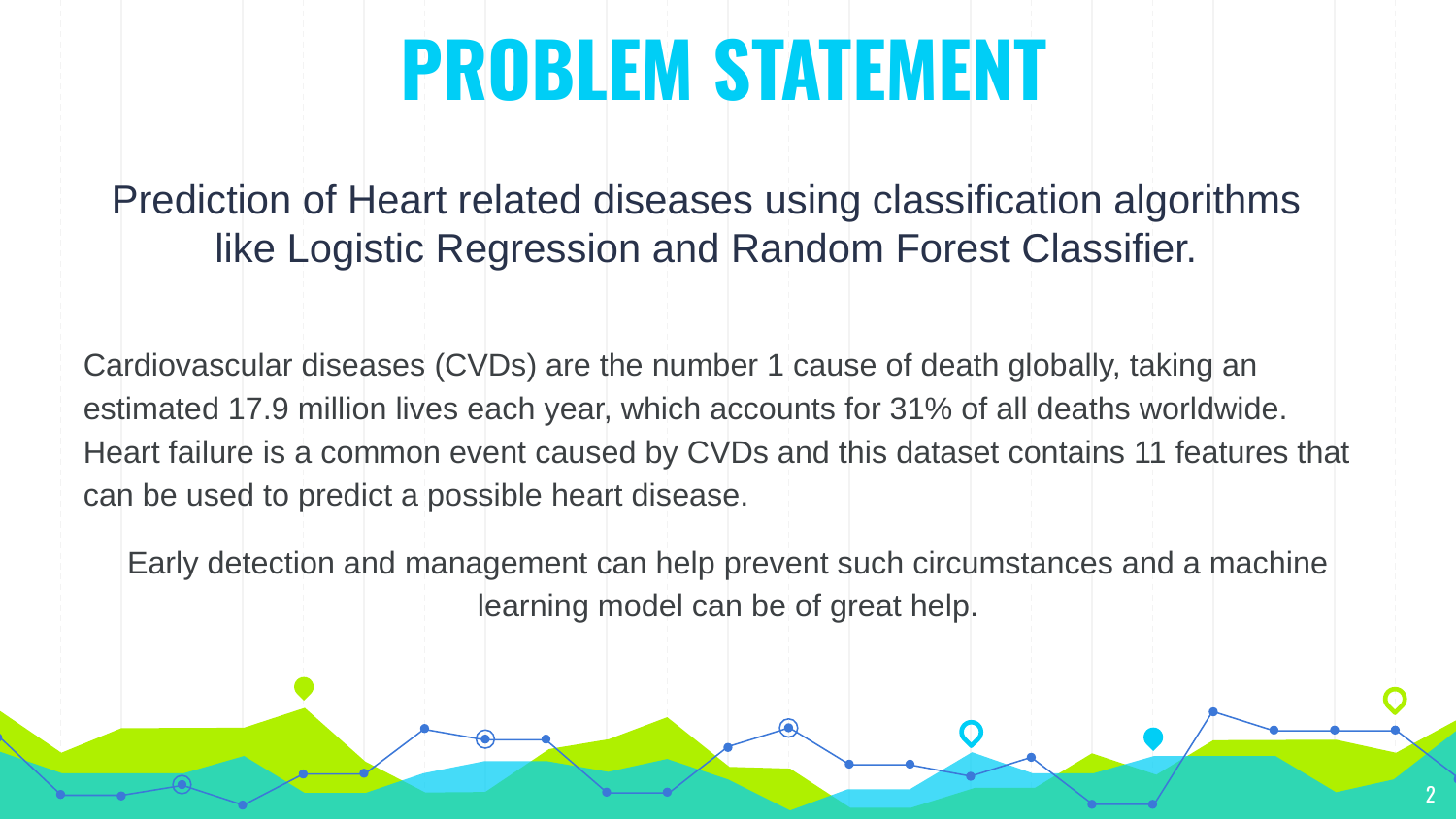

# PROBLEM STATEMENT
Prediction of Heart related diseases using classification algorithms like Logistic Regression and Random Forest Classifier.
Cardiovascular diseases (CVDs) are the number 1 cause of death globally, taking an estimated 17.9 million lives each year, which accounts for 31% of all deaths worldwide. Heart failure is a common event caused by CVDs and this dataset contains 11 features that can be used to predict a possible heart disease.
Early detection and management can help prevent such circumstances and a machine learning model can be of great help.
2